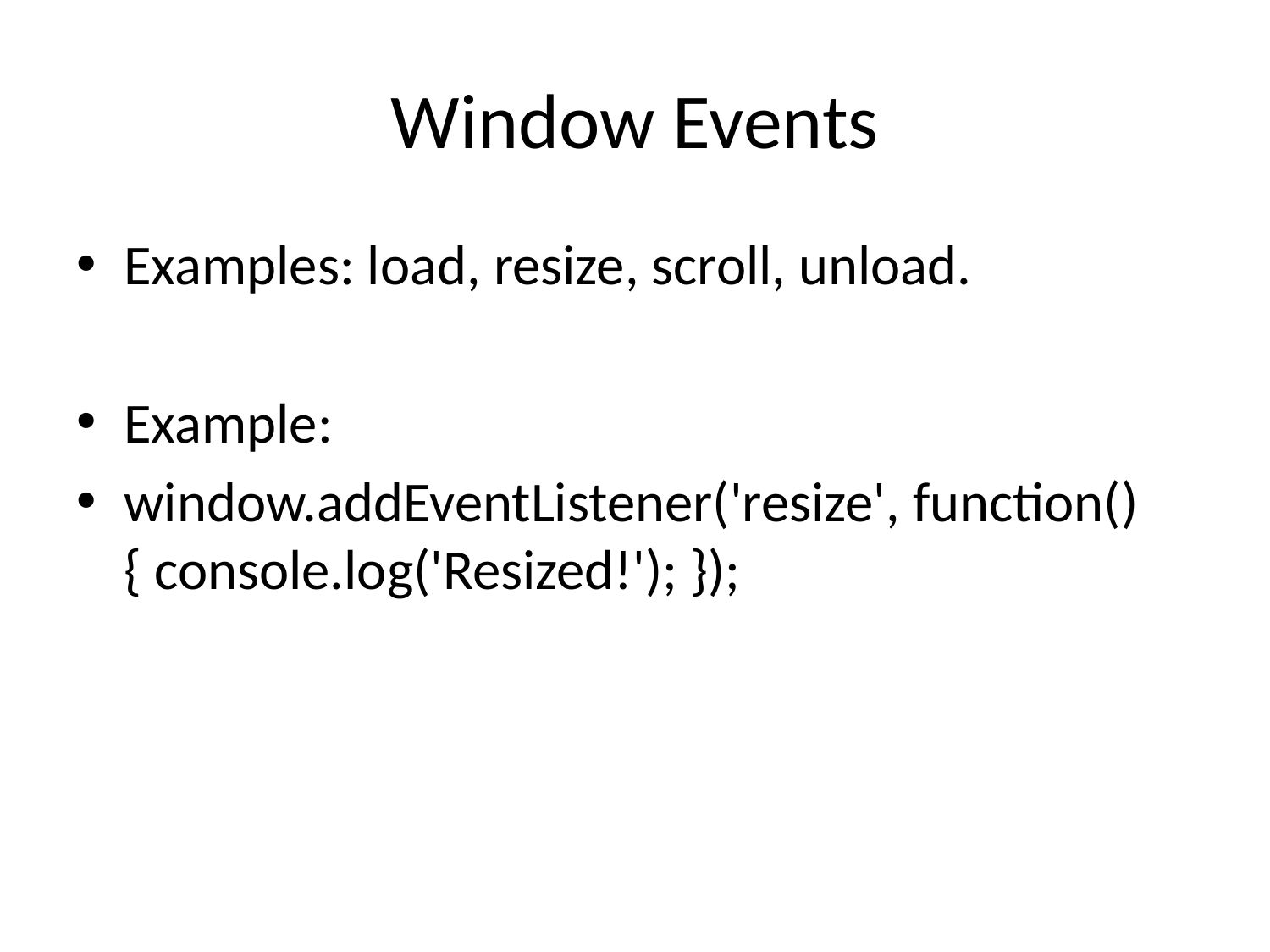

# Window Events
Examples: load, resize, scroll, unload.

Example:
window.addEventListener('resize', function() { console.log('Resized!'); });